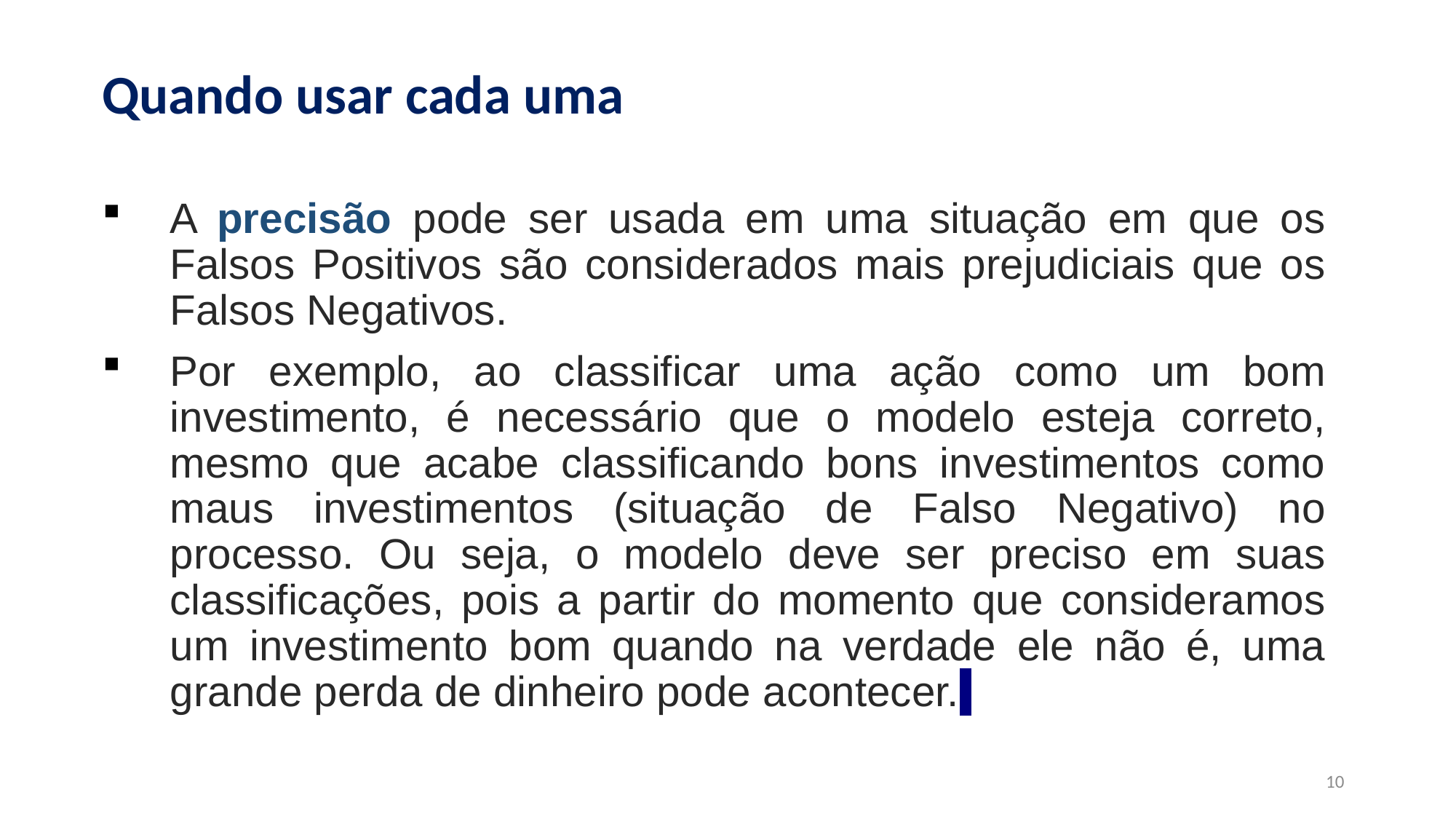

Quando usar cada uma
A precisão pode ser usada em uma situação em que os Falsos Positivos são considerados mais prejudiciais que os Falsos Negativos.
Por exemplo, ao classificar uma ação como um bom investimento, é necessário que o modelo esteja correto, mesmo que acabe classificando bons investimentos como maus investimentos (situação de Falso Negativo) no processo. Ou seja, o modelo deve ser preciso em suas classificações, pois a partir do momento que consideramos um investimento bom quando na verdade ele não é, uma grande perda de dinheiro pode acontecer.
10